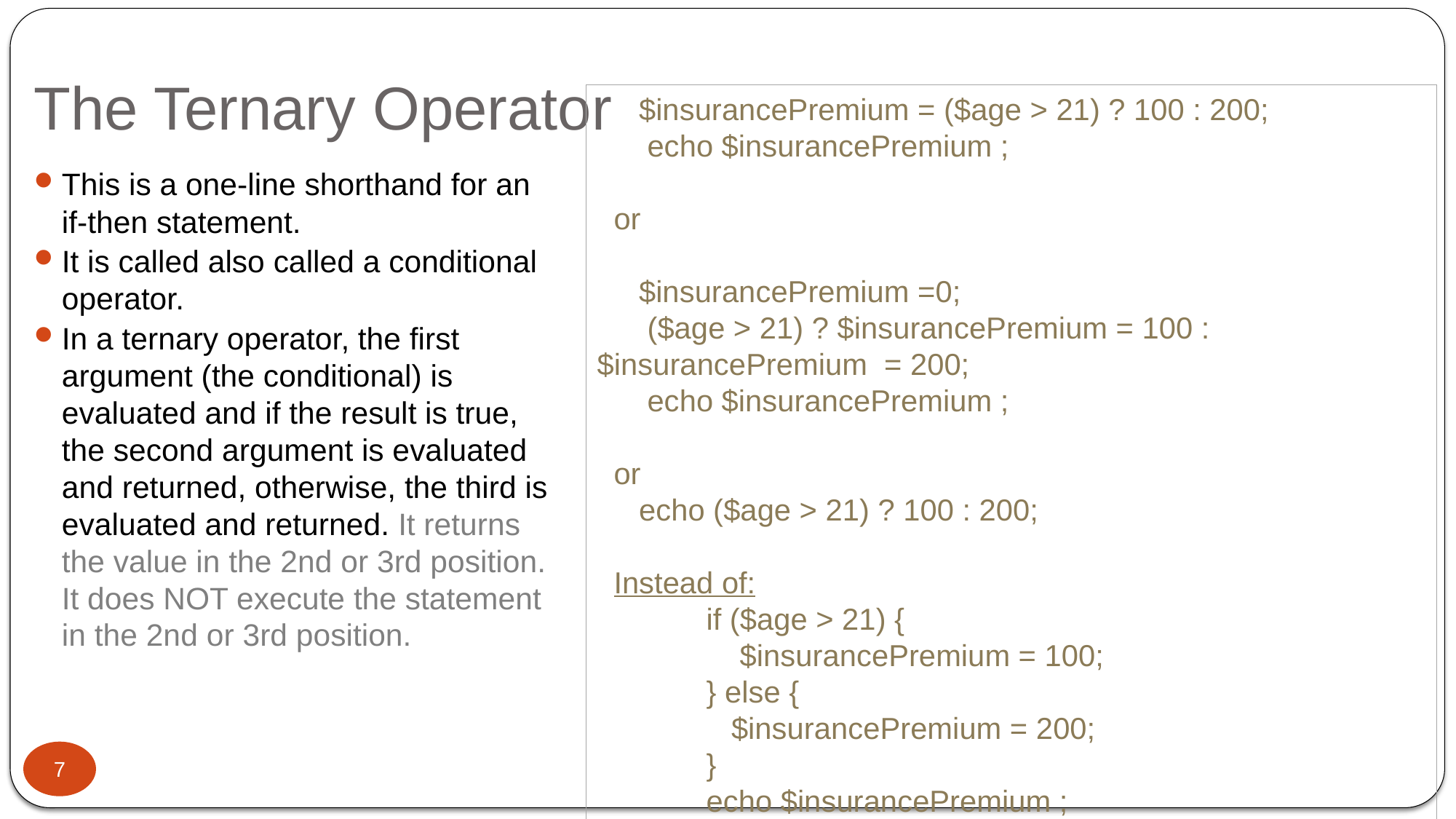

# The Ternary Operator
     $insurancePremium = ($age > 21) ? 100 : 200;
      echo $insurancePremium ;

  or

     $insurancePremium =0;
      ($age > 21) ? $insurancePremium = 100 : $insurancePremium  = 200;
      echo $insurancePremium ;

  or
     echo ($age > 21) ? 100 : 200;

  Instead of:
	if ($age > 21) {
	    $insurancePremium = 100;
	} else {
	   $insurancePremium = 200;
	}
	echo $insurancePremium ;
This is a one-line shorthand for an if-then statement.
It is called also called a conditional operator.
In a ternary operator, the first argument (the conditional) is evaluated and if the result is true, the second argument is evaluated and returned, otherwise, the third is evaluated and returned. It returns the value in the 2nd or 3rd position. It does NOT execute the statement in the 2nd or 3rd position.

7